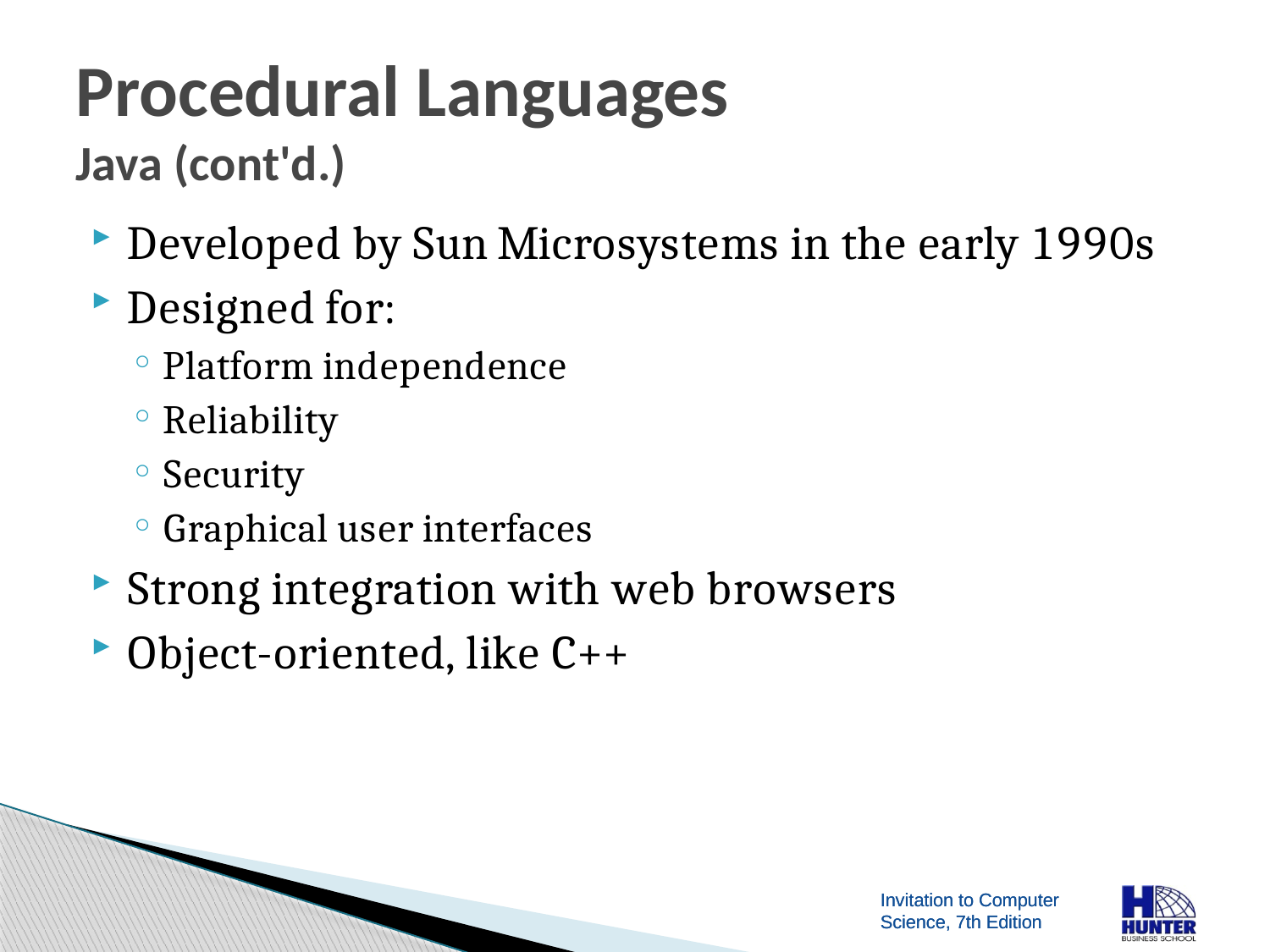

# Procedural Languages Java (cont'd.)
Developed by Sun Microsystems in the early 1990s
Designed for:
Platform independence
Reliability
Security
Graphical user interfaces
Strong integration with web browsers
Object-oriented, like C++